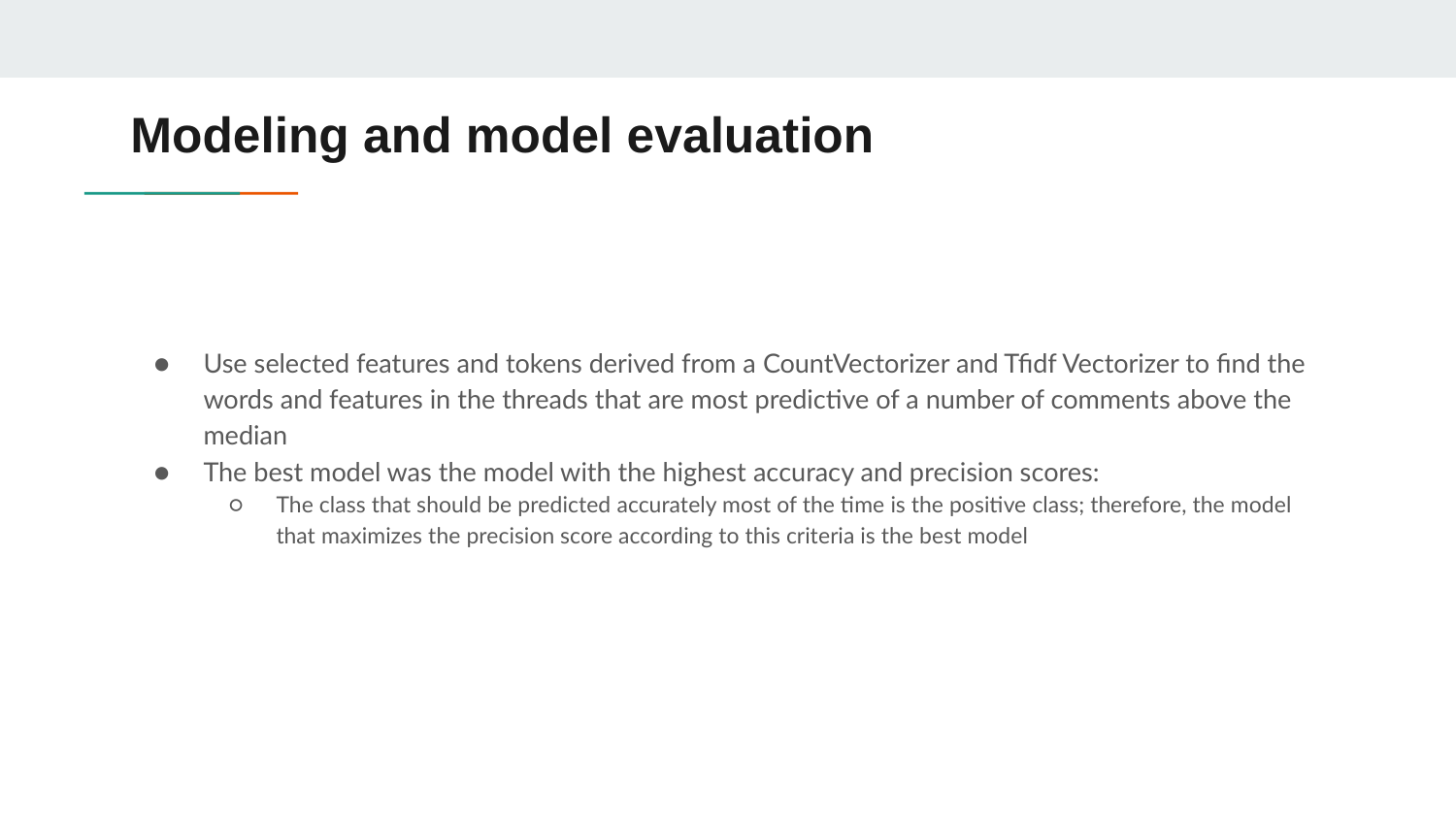

# Modeling and model evaluation

Use selected features and tokens derived from a CountVectorizer and Tfidf Vectorizer to find the words and features in the threads that are most predictive of a number of comments above the median
The best model was the model with the highest accuracy and precision scores:
The class that should be predicted accurately most of the time is the positive class; therefore, the model that maximizes the precision score according to this criteria is the best model